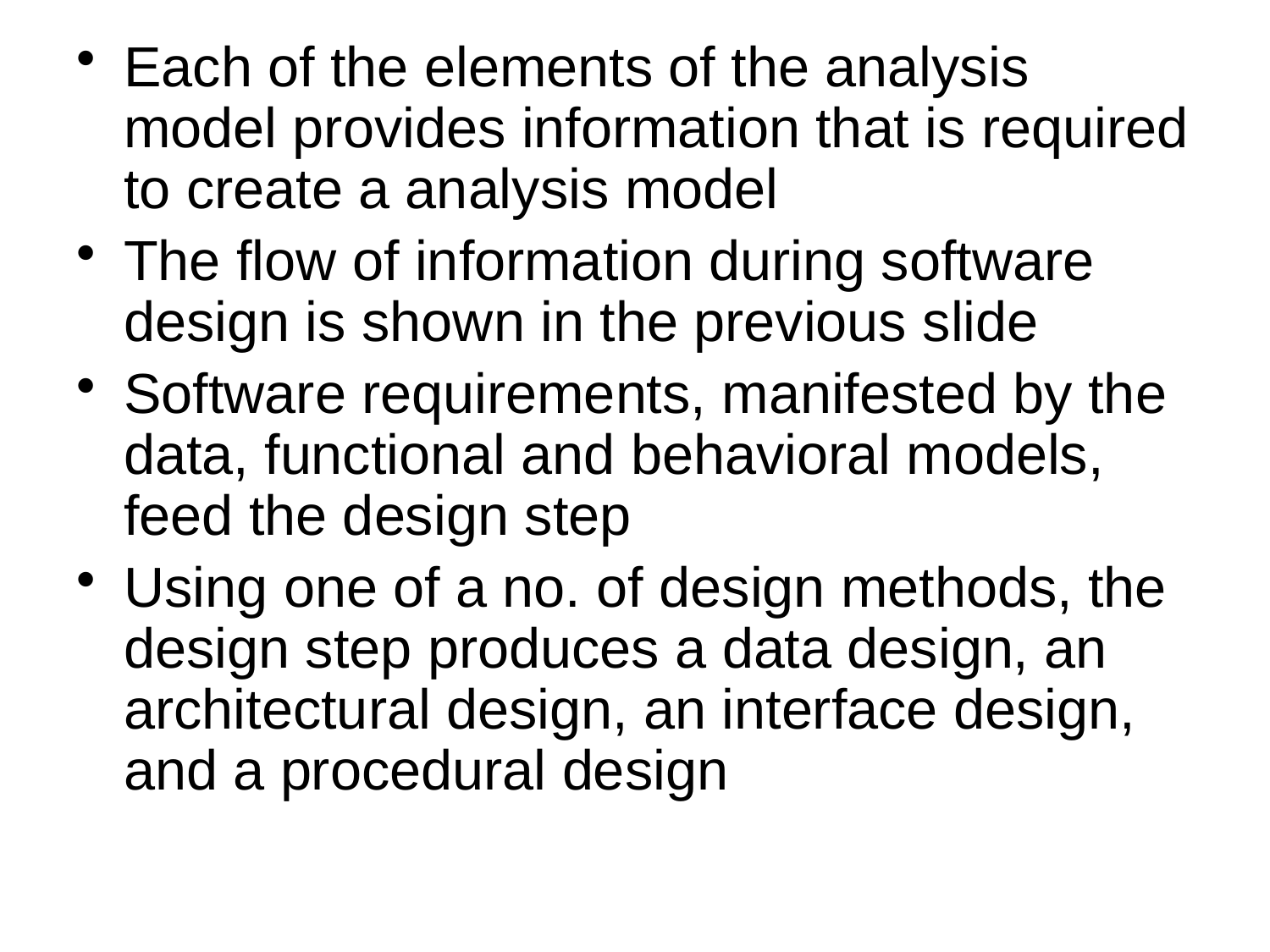

Each of the elements of the analysis model provides information that is required to create a analysis model
The flow of information during software design is shown in the previous slide
Software requirements, manifested by the data, functional and behavioral models, feed the design step
Using one of a no. of design methods, the design step produces a data design, an architectural design, an interface design, and a procedural design